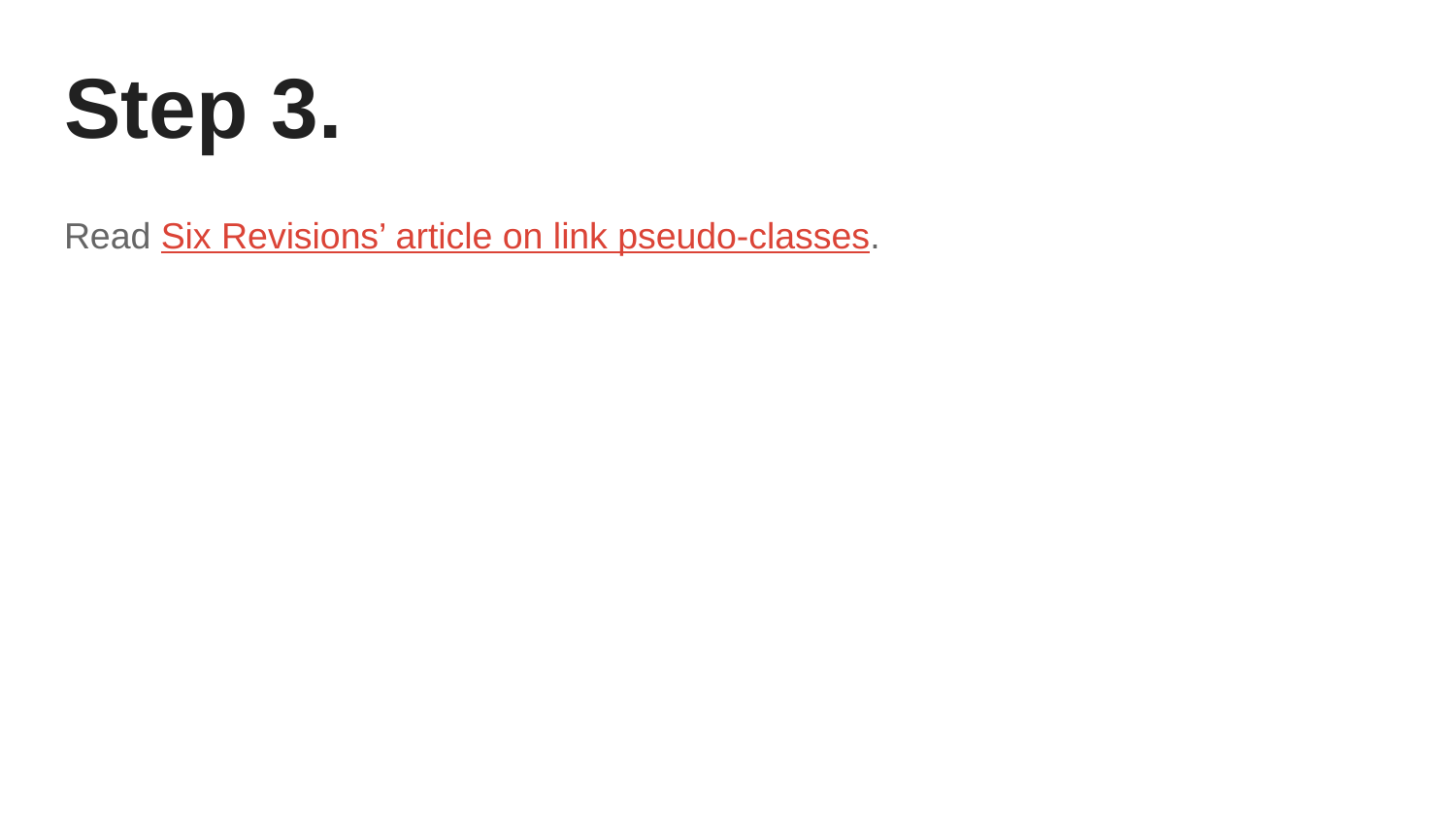

# Step 3.
Read Six Revisions’ article on link pseudo-classes.